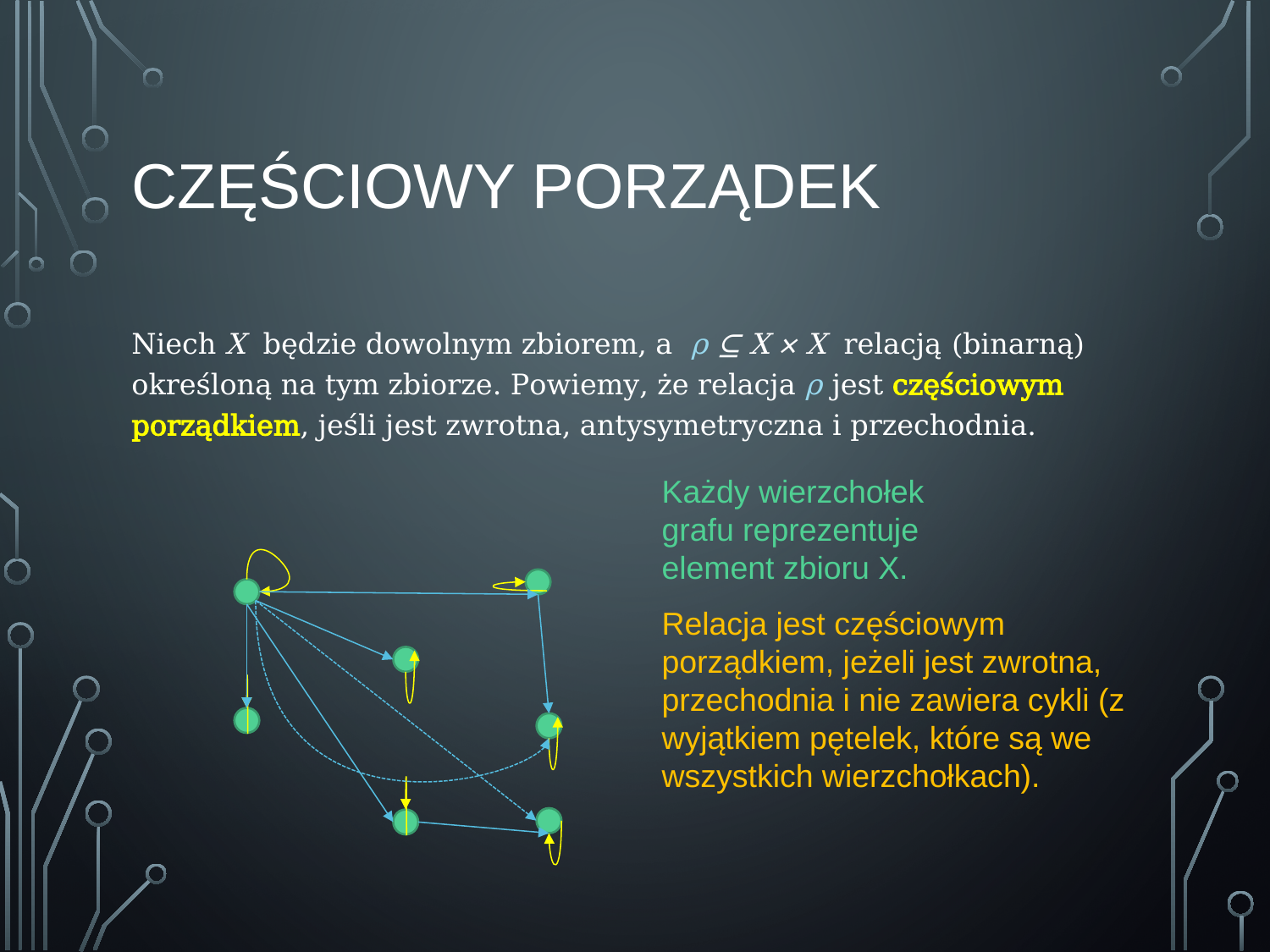

# Częściowy porządek
Niech X  będzie dowolnym zbiorem, a  ρ ⊆ X × X  relacją (binarną) określoną na tym zbiorze. Powiemy, że relacja ρ jest częściowym porządkiem, jeśli jest zwrotna, antysymetryczna i przechodnia.
Każdy wierzchołek grafu reprezentuje element zbioru X.

Relacja jest częściowym porządkiem, jeżeli jest zwrotna, przechodnia i nie zawiera cykli (z wyjątkiem pętelek, które są we wszystkich wierzchołkach).